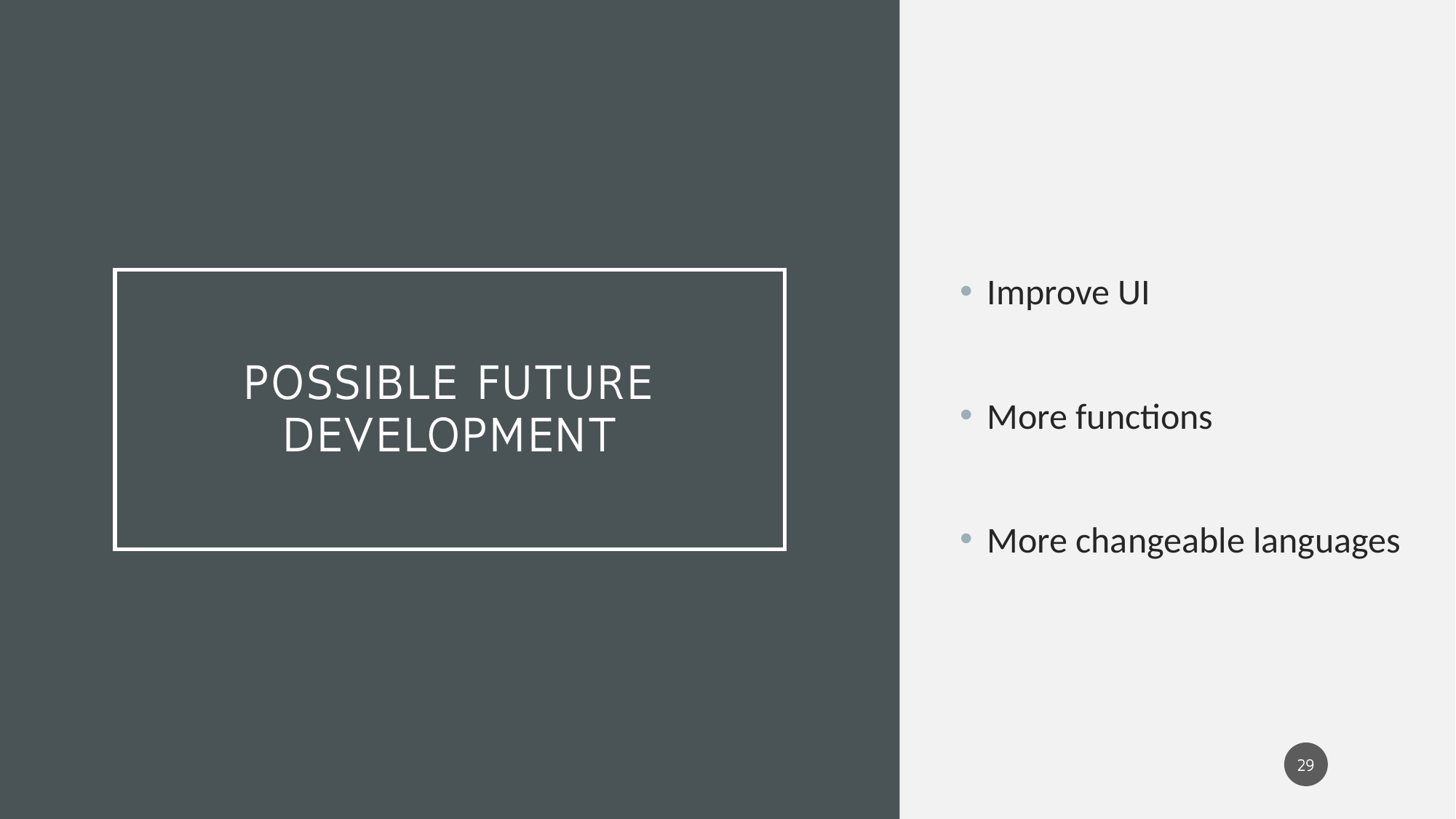

Improve UI

More functions

More changeable languages

# Possible future development
29